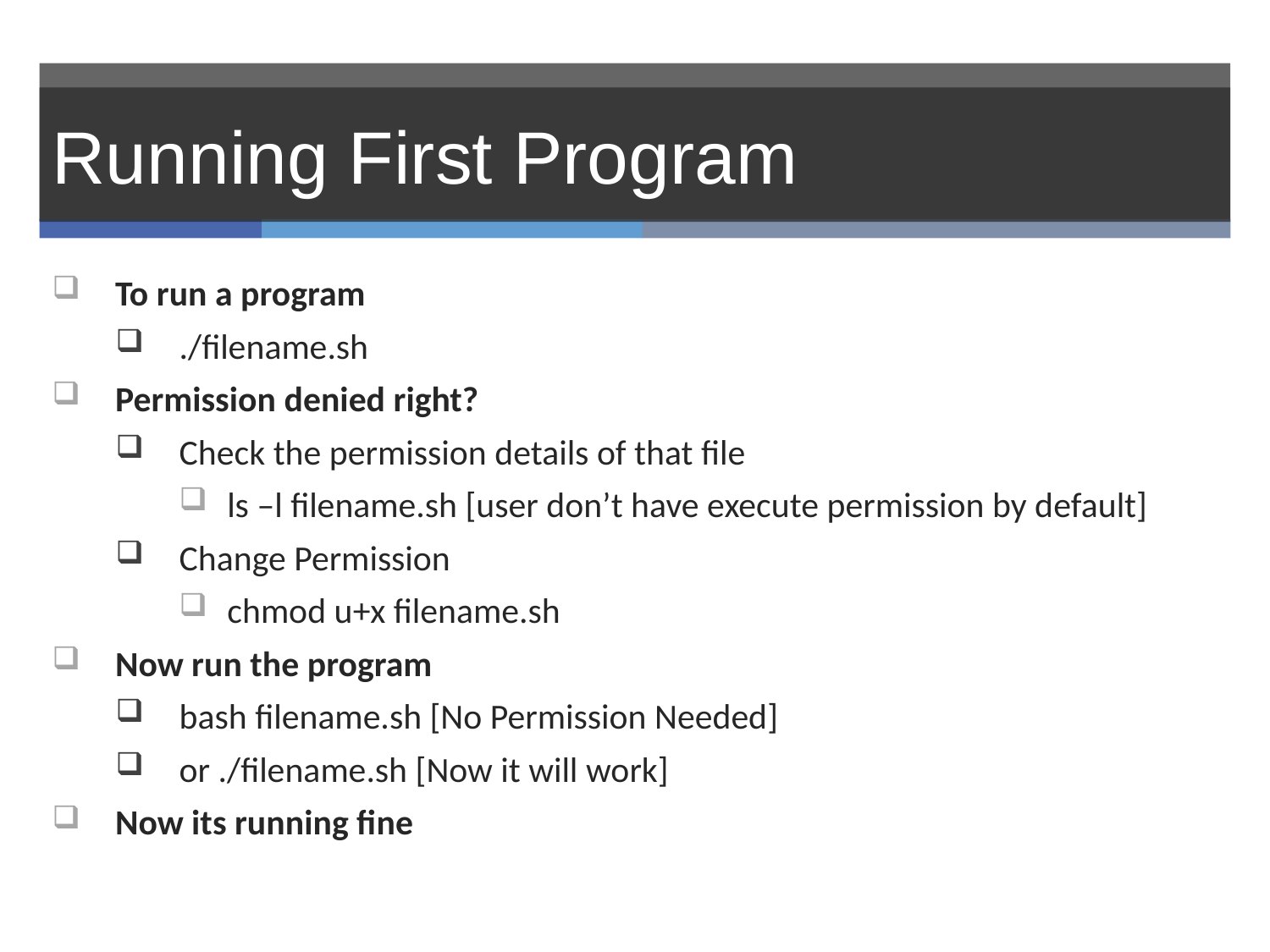

# Running First Program
To run a program
./filename.sh
Permission denied right?
Check the permission details of that file
ls –l filename.sh [user don’t have execute permission by default]
Change Permission
chmod u+x filename.sh
Now run the program
bash filename.sh [No Permission Needed]
or ./filename.sh [Now it will work]
Now its running fine